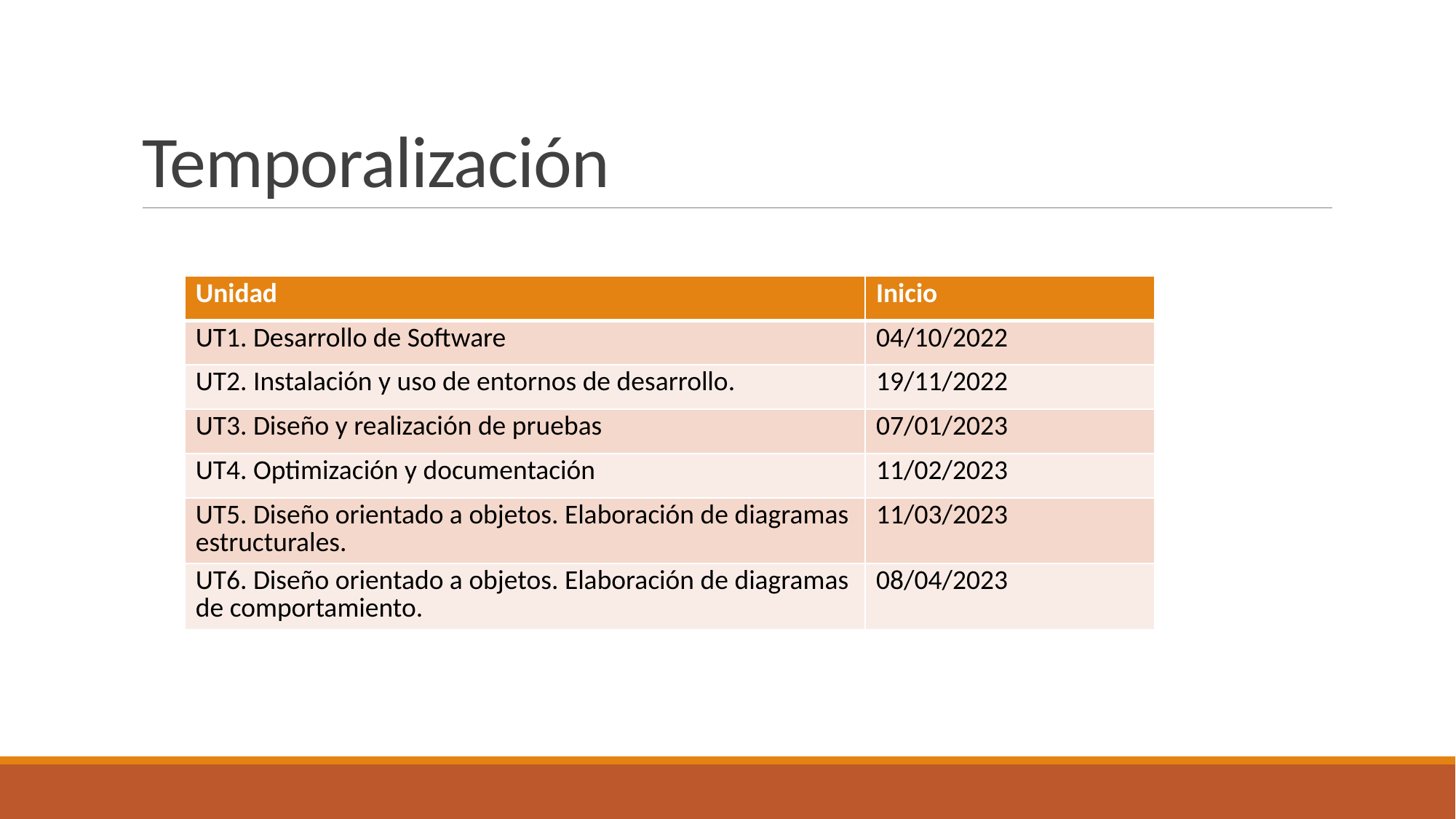

# Temporalización
| Unidad | Inicio |
| --- | --- |
| UT1. Desarrollo de Software | 04/10/2022 |
| UT2. Instalación y uso de entornos de desarrollo. | 19/11/2022 |
| UT3. Diseño y realización de pruebas | 07/01/2023 |
| UT4. Optimización y documentación | 11/02/2023 |
| UT5. Diseño orientado a objetos. Elaboración de diagramas estructurales. | 11/03/2023 |
| UT6. Diseño orientado a objetos. Elaboración de diagramas de comportamiento. | 08/04/2023 |